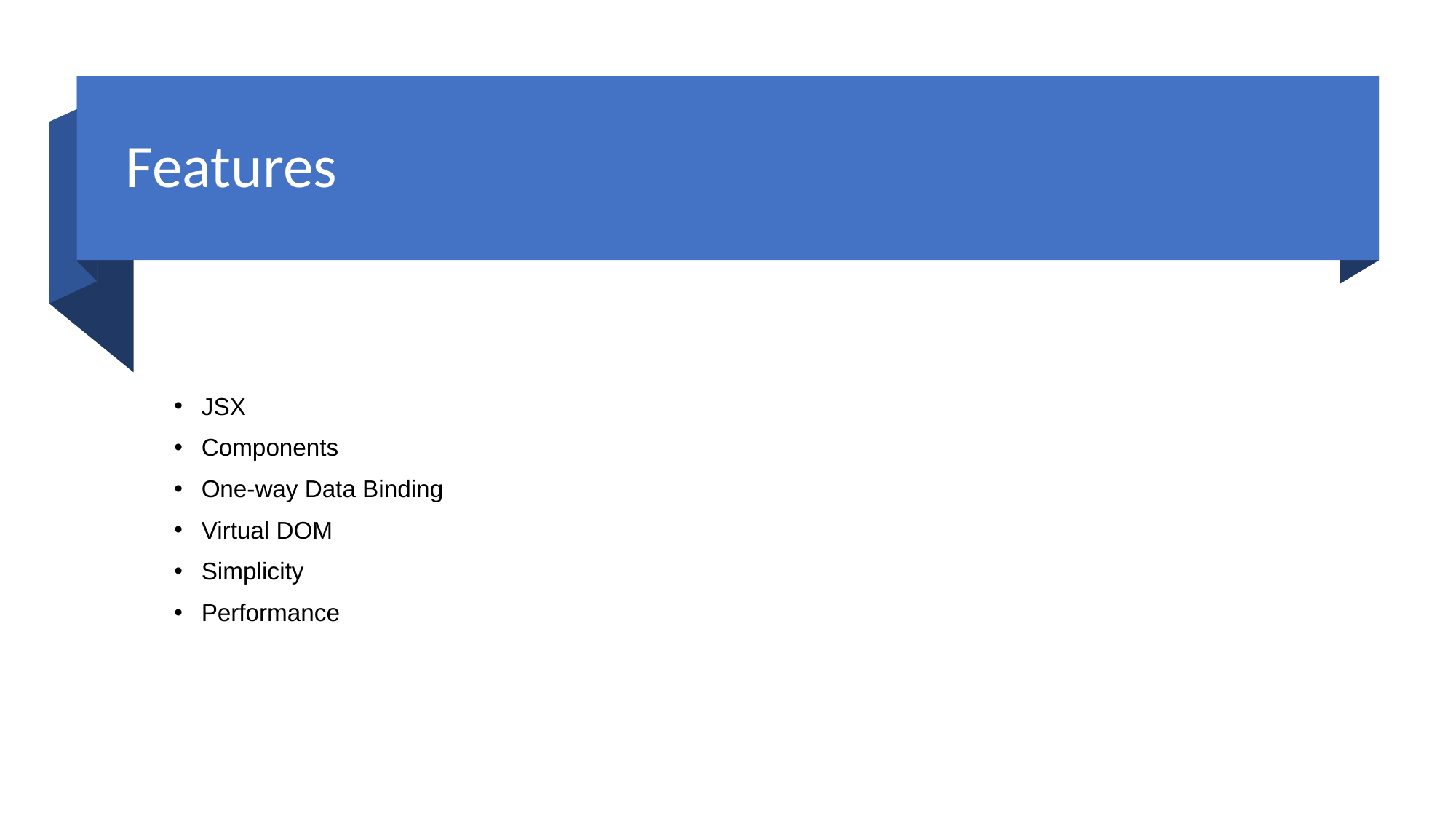

# Features

JSX
Components
One-way Data Binding
Virtual DOM
Simplicity
Performance